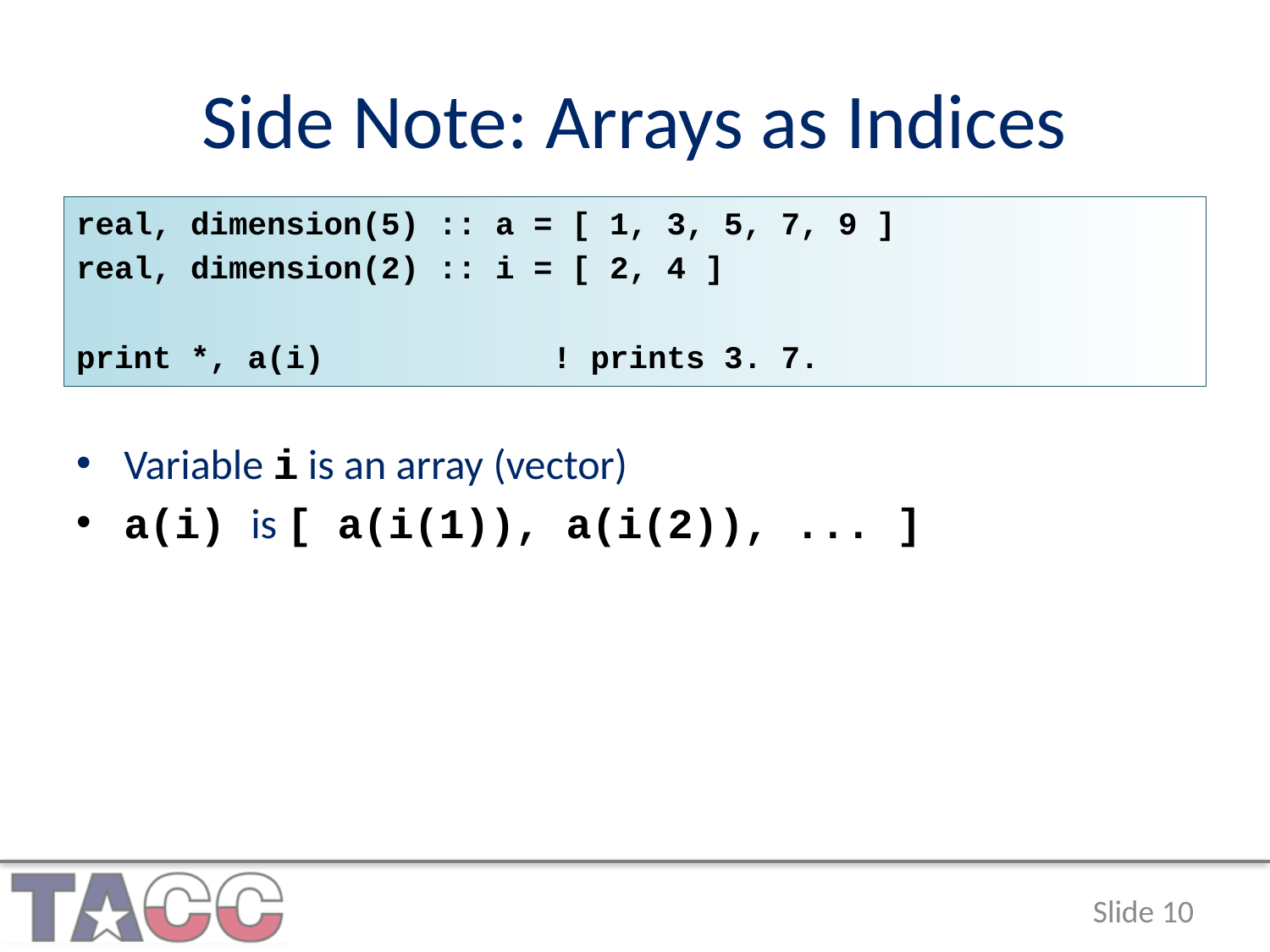

# Side Note: Arrays as Indices
real, dimension(5) :: a = [ 1, 3, 5, 7, 9 ]
real, dimension(2) :: i = [ 2, 4 ]

print *, a(i)            ! prints 3. 7.
Variable i is an array (vector)
a(i) is [ a(i(1)), a(i(2)), ... ]